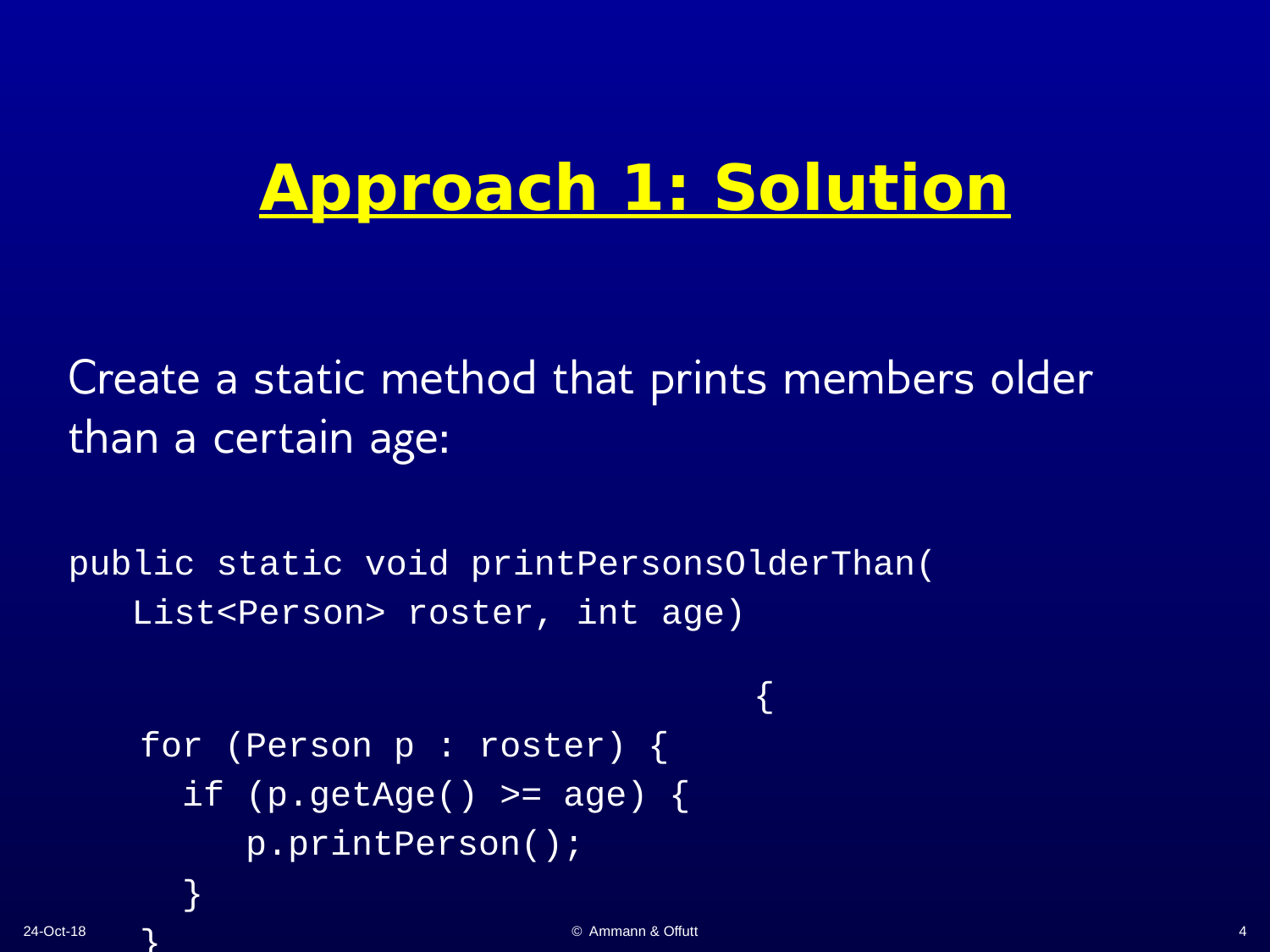

# Approach 1: Solution
Create a static method that prints members older than a certain age:

public static void printPersonsOlderThan(
   List<Person> roster, int age)

                                 {
    for (Person p : roster) {
      if (p.getAge() >= age) {
         p.printPerson();
      }
    }
 }
24-Oct-18
©  Ammann & Offutt
4